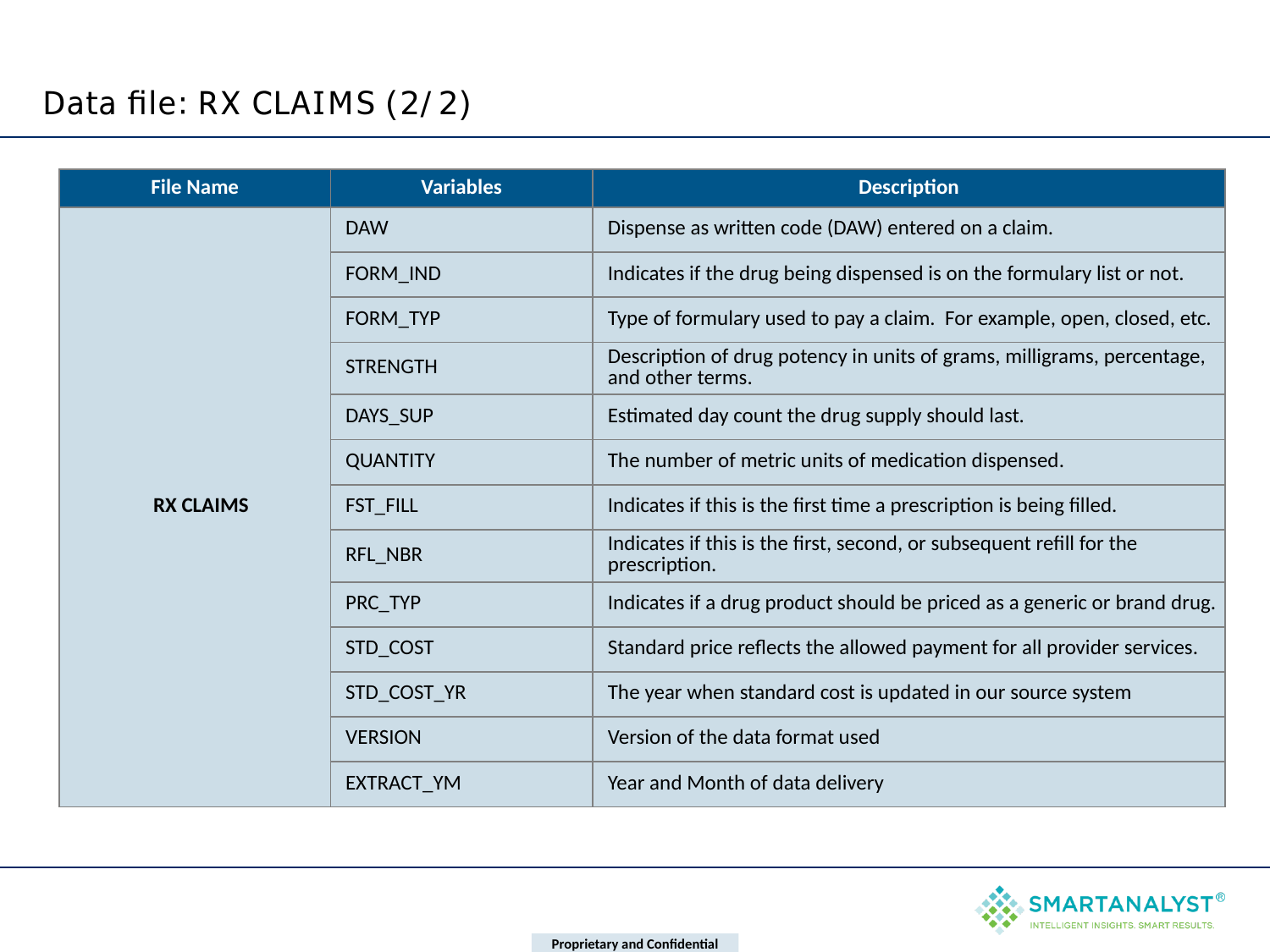

# Data file: RX CLAIMS (2/2)
| File Name | Variables | Description |
| --- | --- | --- |
| RX CLAIMS | DAW | Dispense as written code (DAW) entered on a claim. |
|  | FORM\_IND | Indicates if the drug being dispensed is on the formulary list or not. |
|  | FORM\_TYP | Type of formulary used to pay a claim. For example, open, closed, etc. |
|  | STRENGTH | Description of drug potency in units of grams, milligrams, percentage, and other terms. |
|  | DAYS\_SUP | Estimated day count the drug supply should last. |
|  | QUANTITY | The number of metric units of medication dispensed. |
|  | FST\_FILL | Indicates if this is the first time a prescription is being filled. |
|  | RFL\_NBR | Indicates if this is the first, second, or subsequent refill for the prescription. |
|  | PRC\_TYP | Indicates if a drug product should be priced as a generic or brand drug. |
|  | STD\_COST | Standard price reflects the allowed payment for all provider services. |
|  | STD\_COST\_YR | The year when standard cost is updated in our source system |
|  | VERSION | Version of the data format used |
|  | EXTRACT\_YM | Year and Month of data delivery |